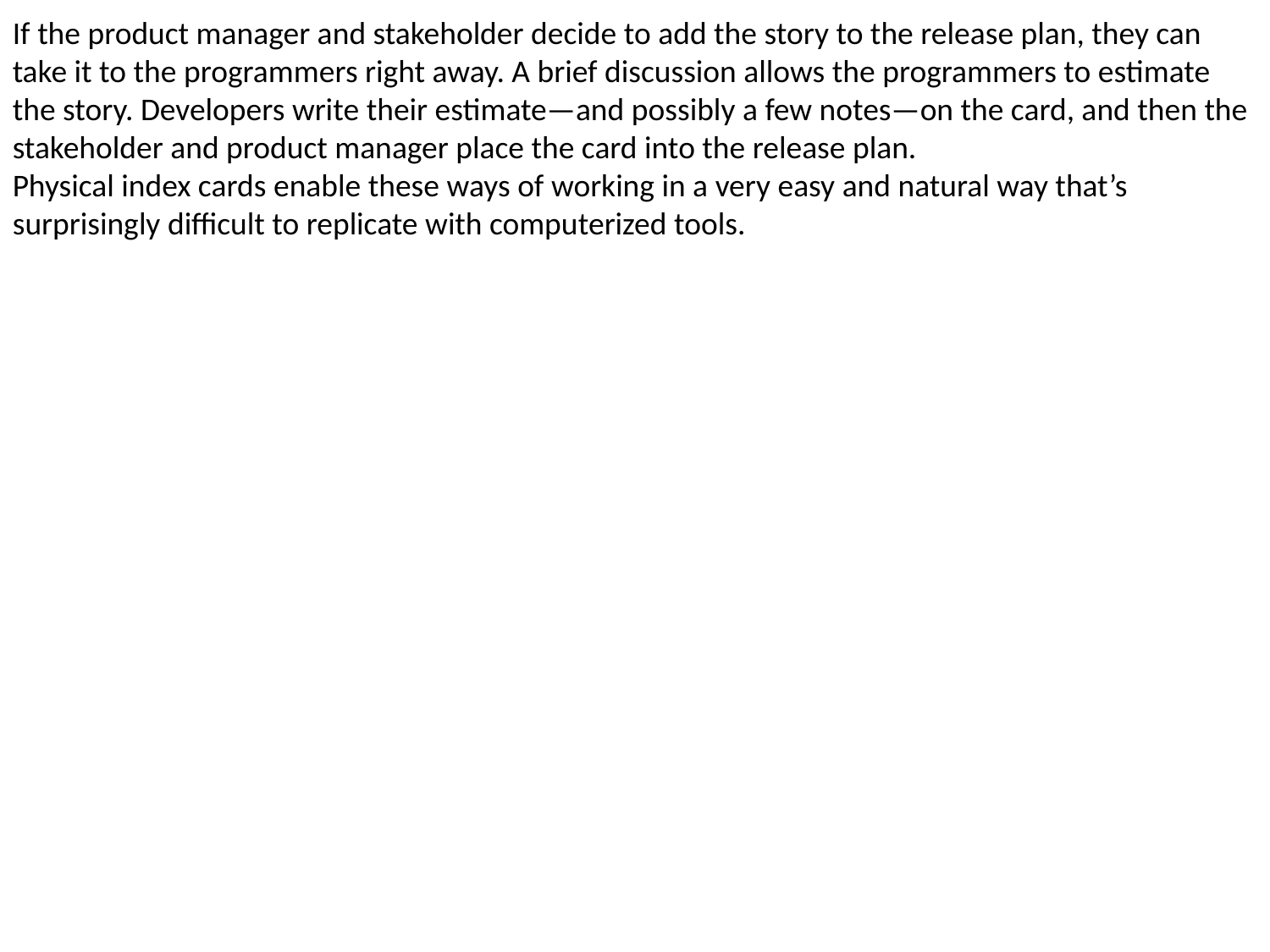

If the product manager and stakeholder decide to add the story to the release plan, they can take it to the programmers right away. A brief discussion allows the programmers to estimate the story. Developers write their estimate—and possibly a few notes—on the card, and then the stakeholder and product manager place the card into the release plan.
Physical index cards enable these ways of working in a very easy and natural way that’s surprisingly difficult to replicate with computerized tools.